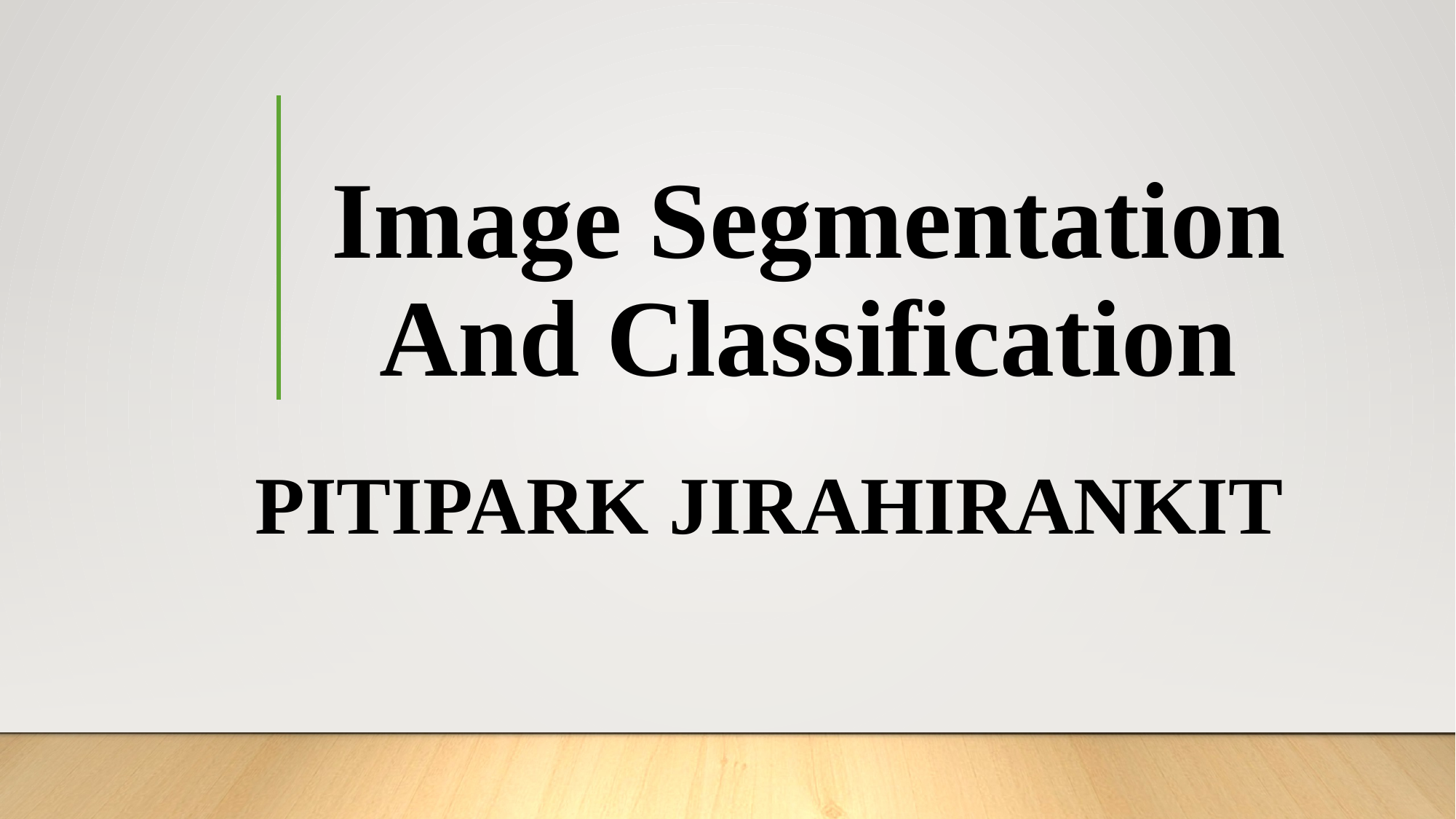

# Image Segmentation And Classification
Pitipark jirahirankit